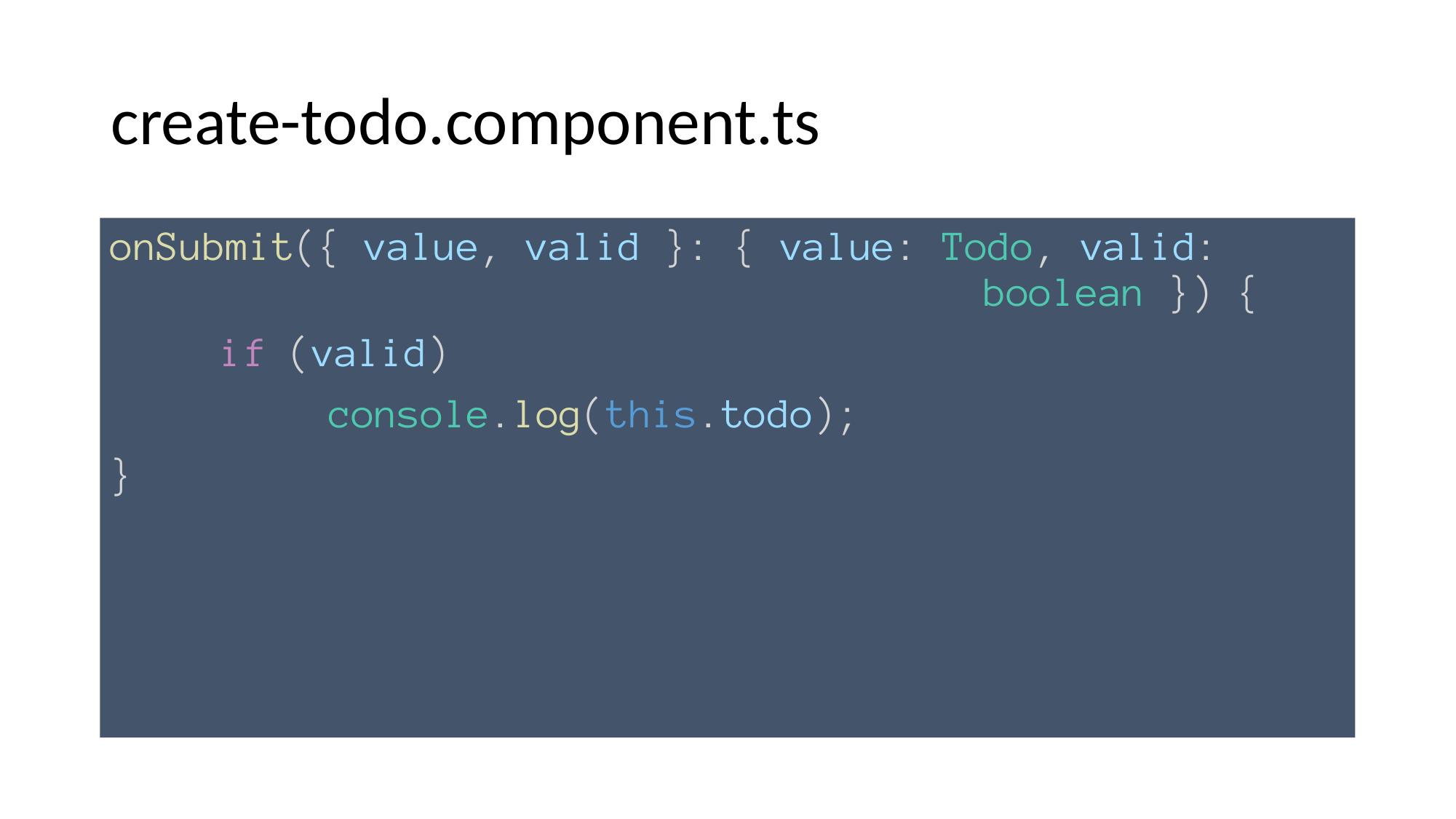

# create-todo.component.ts
onSubmit({ value, valid }: { value: Todo, valid: 									boolean }) {
	if (valid)
		console.log(this.todo);
}